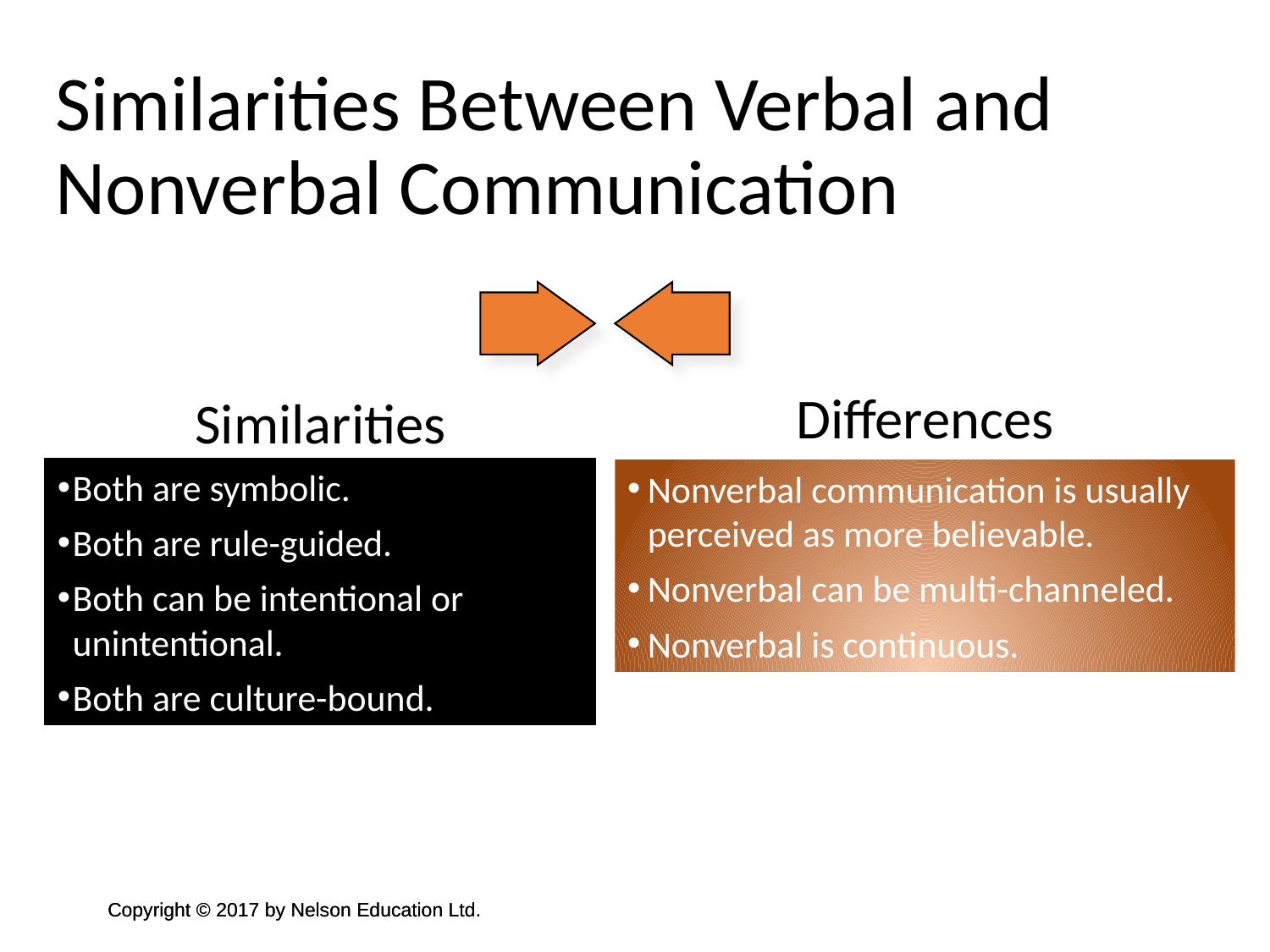

Similarities Between Verbal and Nonverbal Communication

Differences
Similarities
Both are symbolic.
Both are rule-guided.
Both can be intentional or  unintentional.
Both are culture-bound.
Nonverbal communication is usually perceived as more believable.
Nonverbal can be multi-channeled.
Nonverbal is continuous.